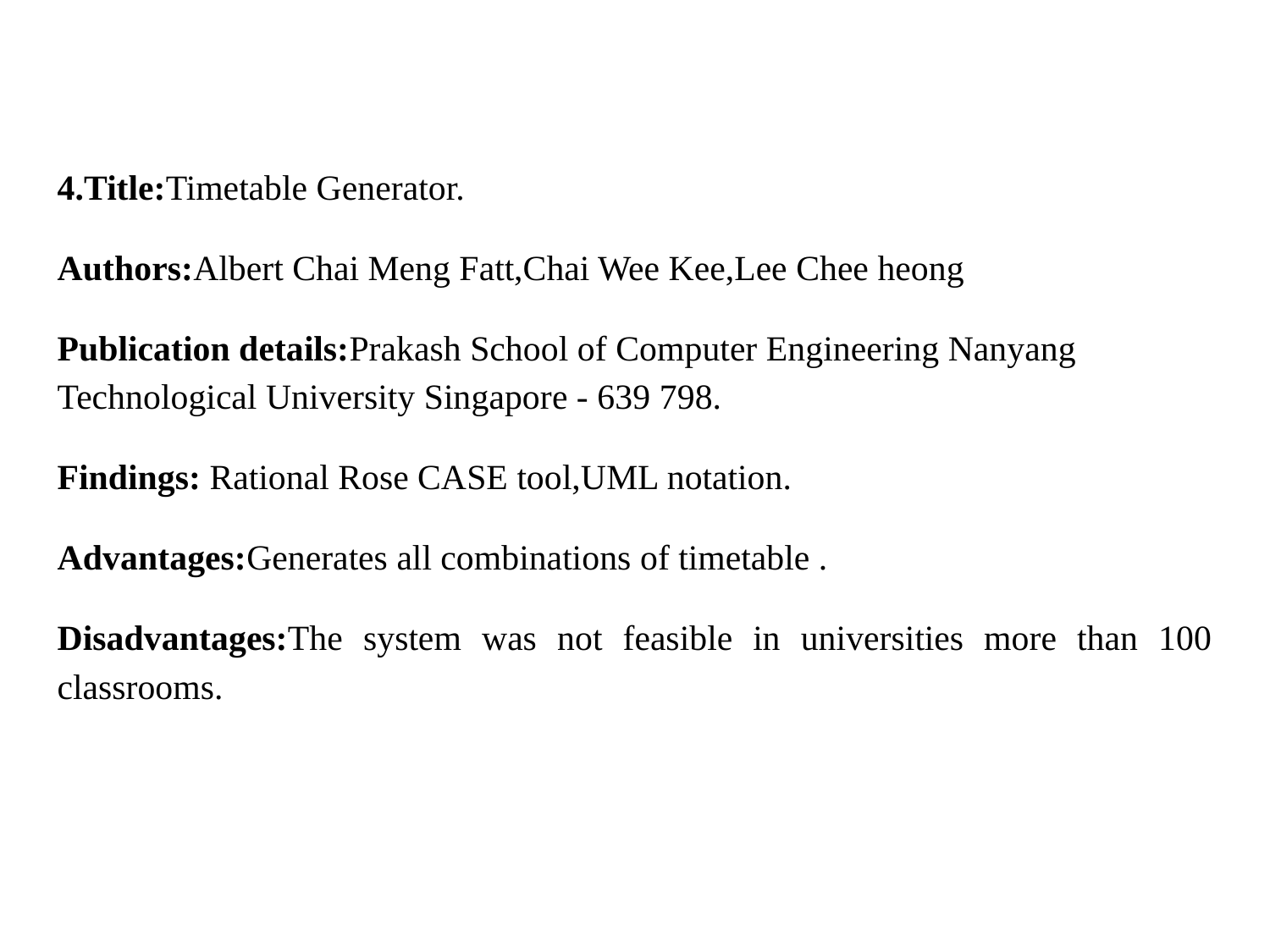

4.Title:Timetable Generator.
Authors:Albert Chai Meng Fatt,Chai Wee Kee,Lee Chee heong
Publication details:Prakash School of Computer Engineering Nanyang Technological University Singapore - 639 798.
Findings: Rational Rose CASE tool,UML notation.
Advantages:Generates all combinations of timetable .
Disadvantages:The system was not feasible in universities more than 100 classrooms.